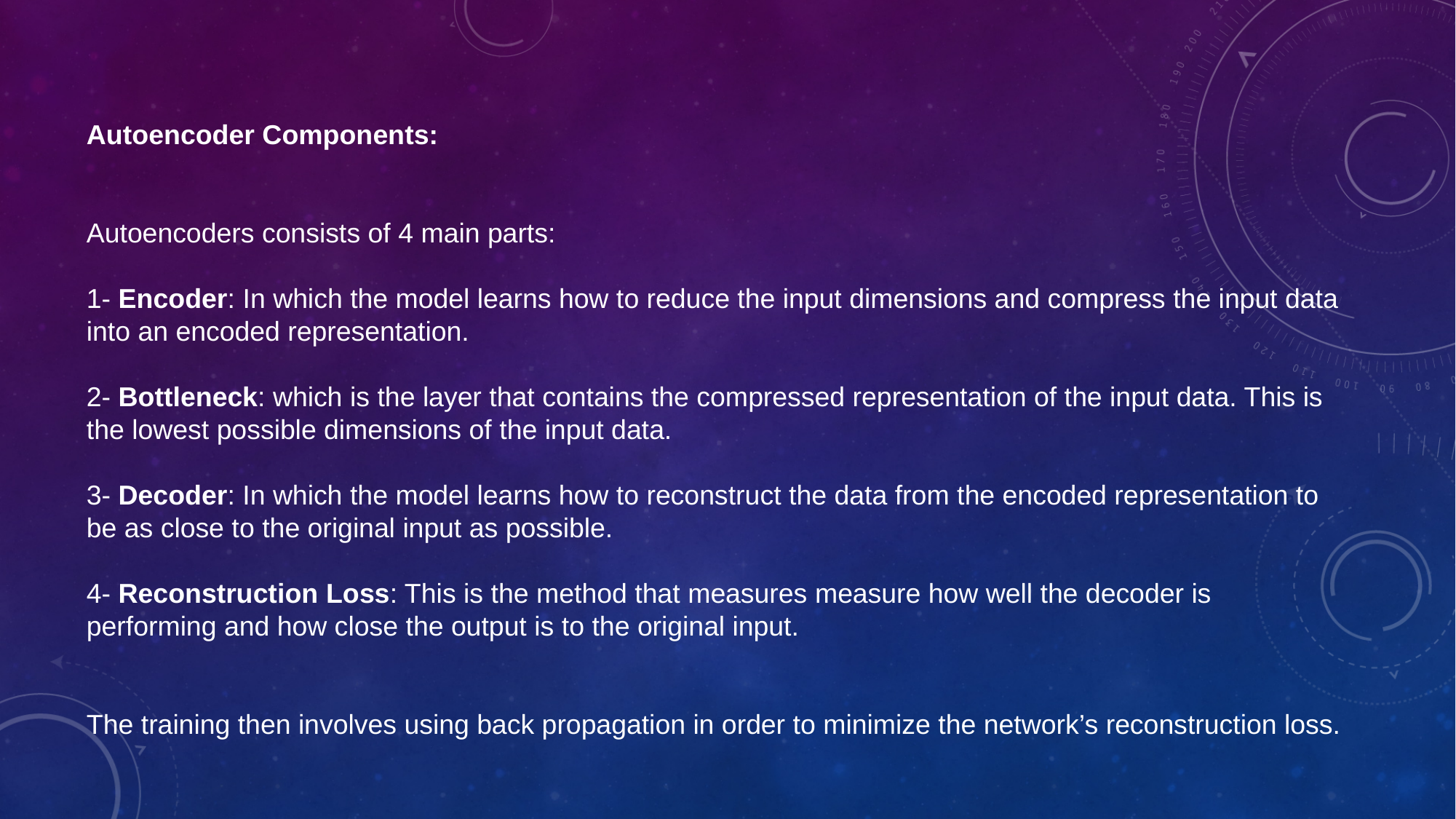

Autoencoder Components:

Autoencoders consists of 4 main parts:

1- Encoder: In which the model learns how to reduce the input dimensions and compress the input data into an encoded representation.

2- Bottleneck: which is the layer that contains the compressed representation of the input data. This is the lowest possible dimensions of the input data.

3- Decoder: In which the model learns how to reconstruct the data from the encoded representation to be as close to the original input as possible.

4- Reconstruction Loss: This is the method that measures measure how well the decoder is performing and how close the output is to the original input.

The training then involves using back propagation in order to minimize the network’s reconstruction loss.